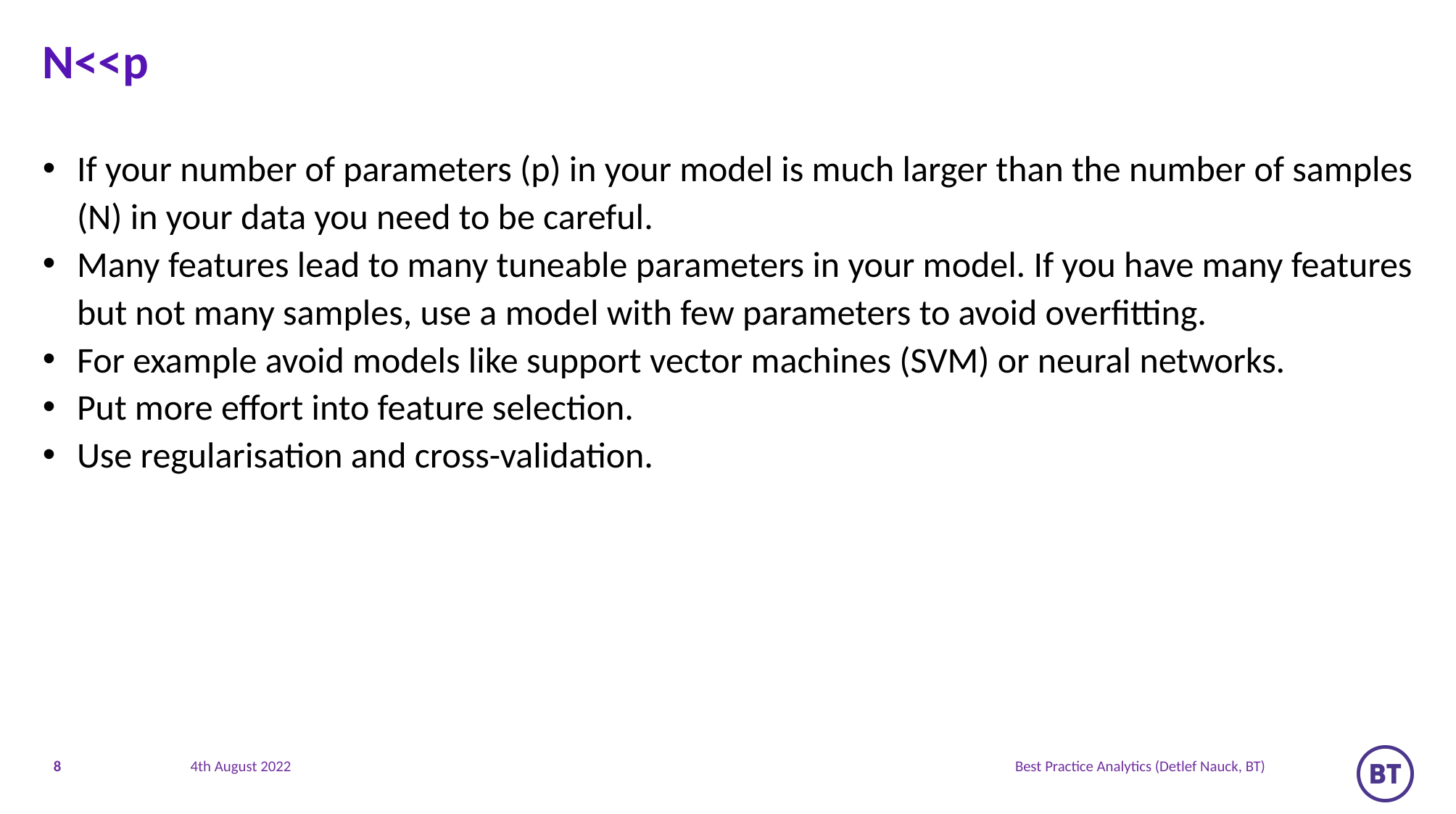

# N<<p
If your number of parameters (p) in your model is much larger than the number of samples (N) in your data you need to be careful.
Many features lead to many tuneable parameters in your model. If you have many features but not many samples, use a model with few parameters to avoid overfitting.
For example avoid models like support vector machines (SVM) or neural networks.
Put more effort into feature selection.
Use regularisation and cross-validation.
8
Best Practice Analytics (Detlef Nauck, BT)
4th August 2022